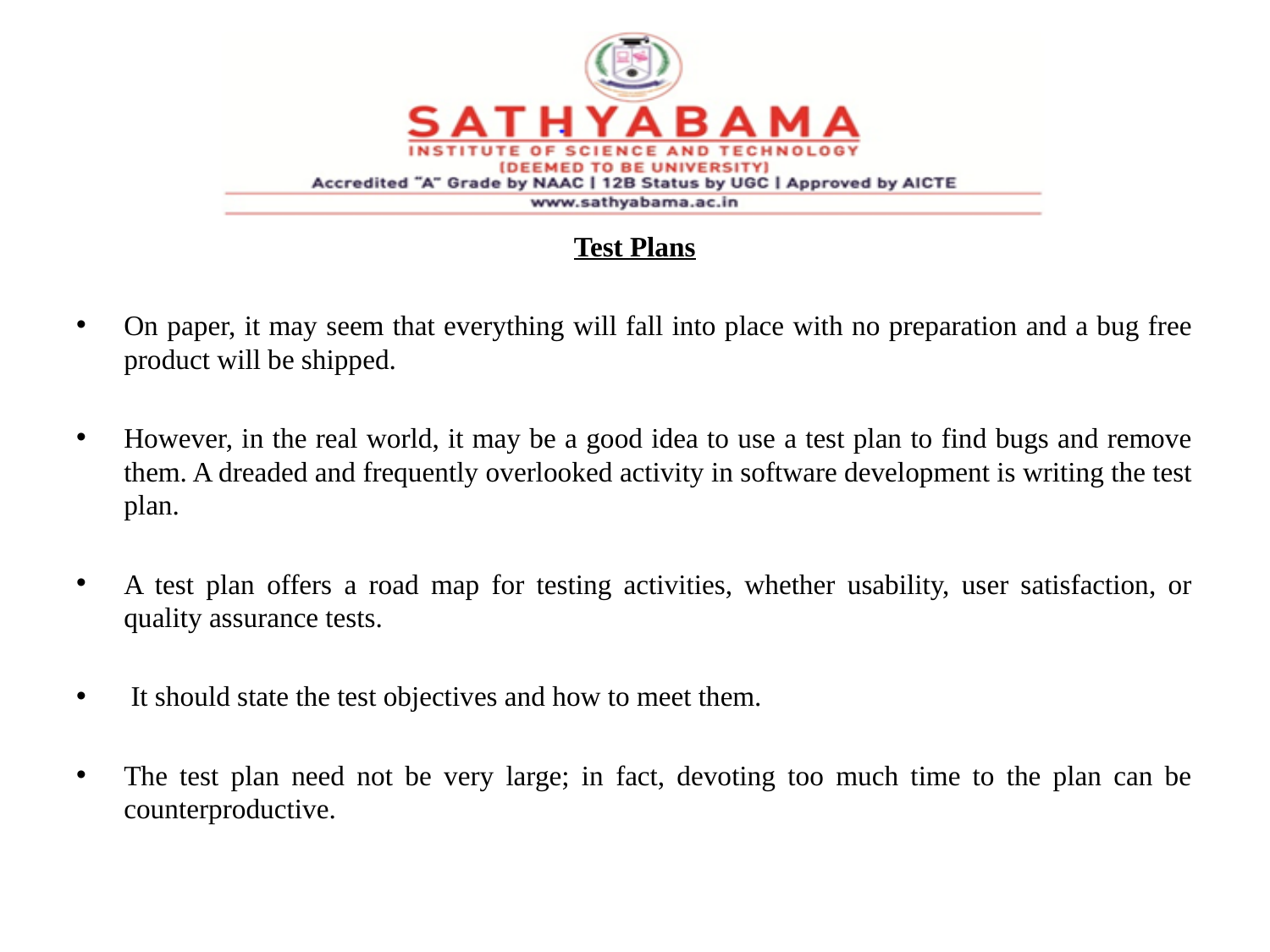

#
Test Plans

On paper, it may seem that everything will fall into place with no preparation and a bug free product will be shipped.

However, in the real world, it may be a good idea to use a test plan to find bugs and remove them. A dreaded and frequently overlooked activity in software development is writing the test plan.

A test plan offers a road map for testing activities, whether usability, user satisfaction, or quality assurance tests.

 It should state the test objectives and how to meet them.

The test plan need not be very large; in fact, devoting too much time to the plan can be counterproductive.